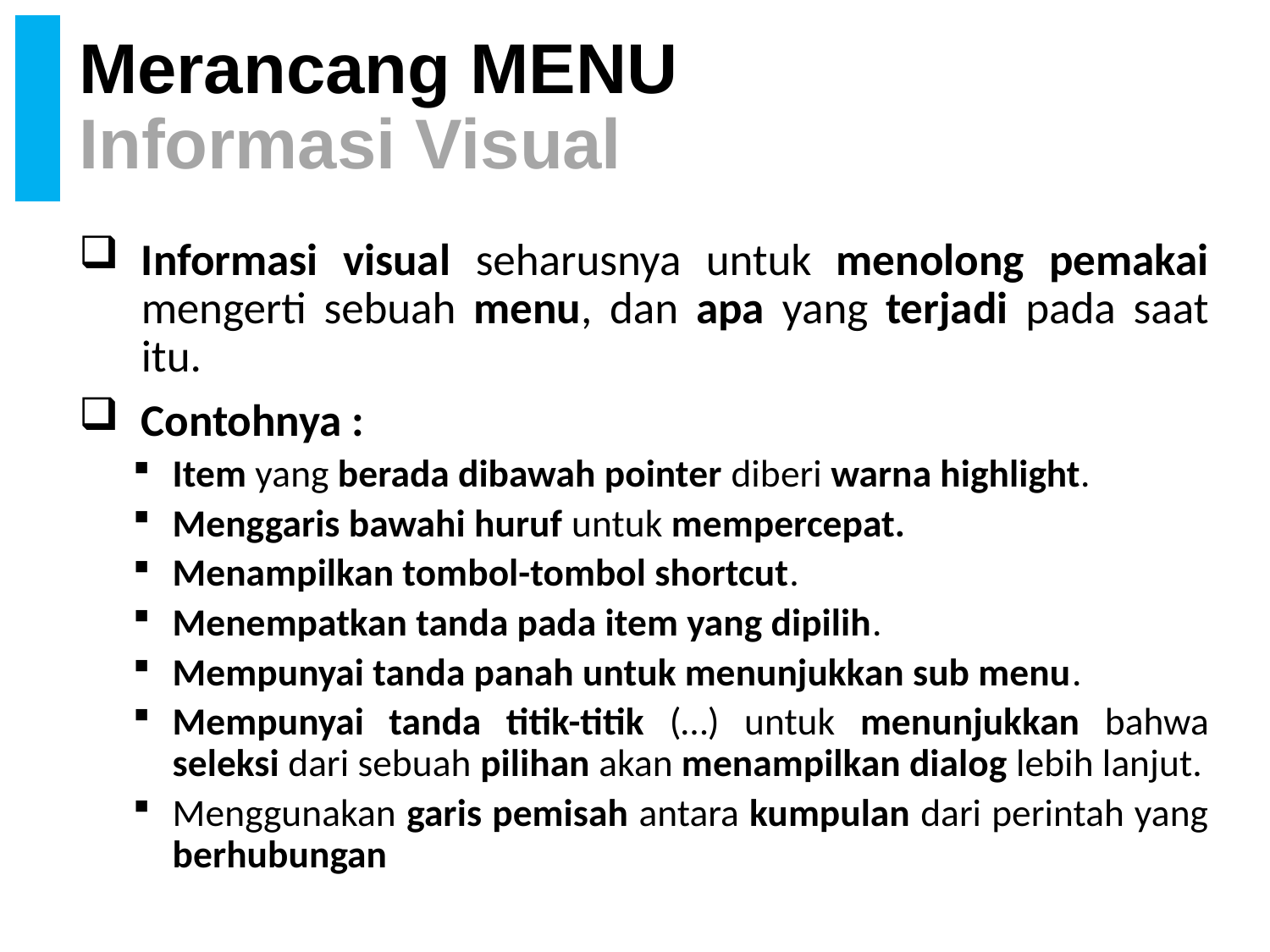

# Merancang MENU Informasi Visual
Informasi visual seharusnya untuk menolong pemakai mengerti sebuah menu, dan apa yang terjadi pada saat itu.
Contohnya :
Item yang berada dibawah pointer diberi warna highlight.
Menggaris bawahi huruf untuk mempercepat.
Menampilkan tombol-tombol shortcut.
Menempatkan tanda pada item yang dipilih.
Mempunyai tanda panah untuk menunjukkan sub menu.
Mempunyai tanda titik-titik (…) untuk menunjukkan bahwa seleksi dari sebuah pilihan akan menampilkan dialog lebih lanjut.
Menggunakan garis pemisah antara kumpulan dari perintah yang berhubungan